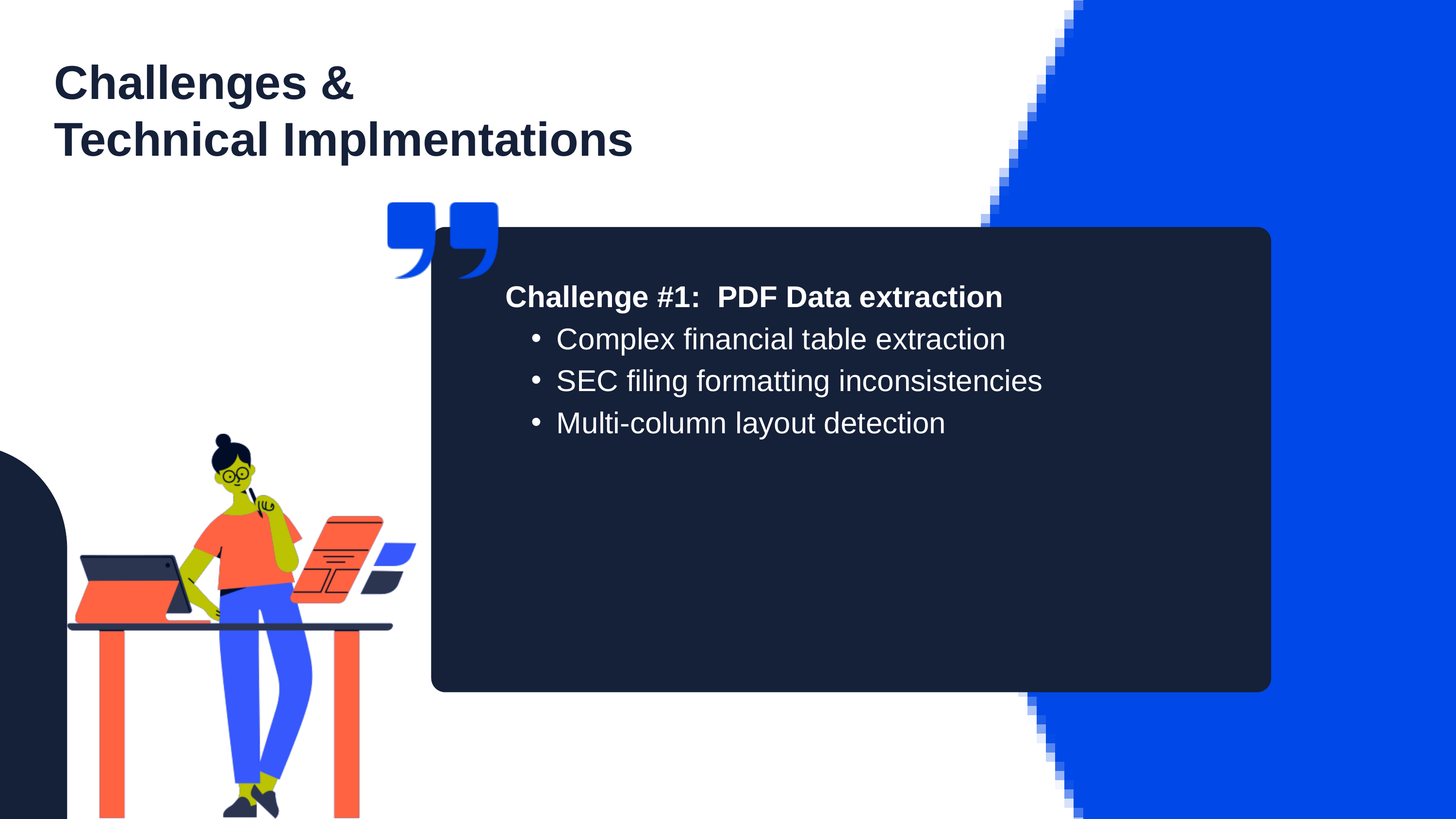

Challenges &
Technical Implmentations

Challenge #1:  PDF Data extraction
Complex financial table extraction
SEC filing formatting inconsistencies
Multi-column layout detection